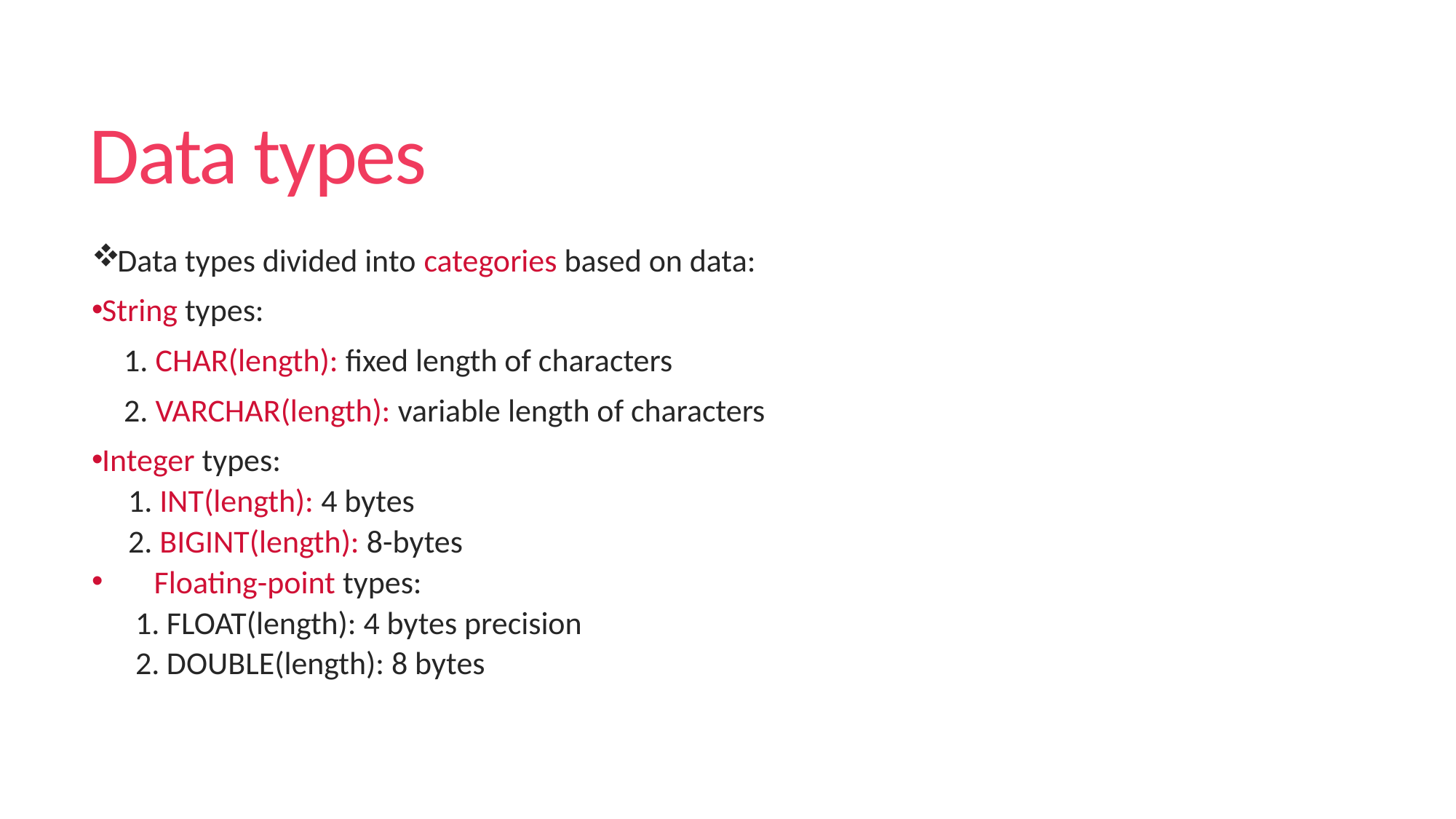

# Data types
Data types divided into categories based on data:
String types:
   1. CHAR(length): fixed length of characters
   2. VARCHAR(length): variable length of characters
Integer types:
     1. INT(length): 4 bytes
     2. BIGINT(length): 8-bytes
Floating-point types:
      1. FLOAT(length): 4 bytes precision
      2. DOUBLE(length): 8 bytes